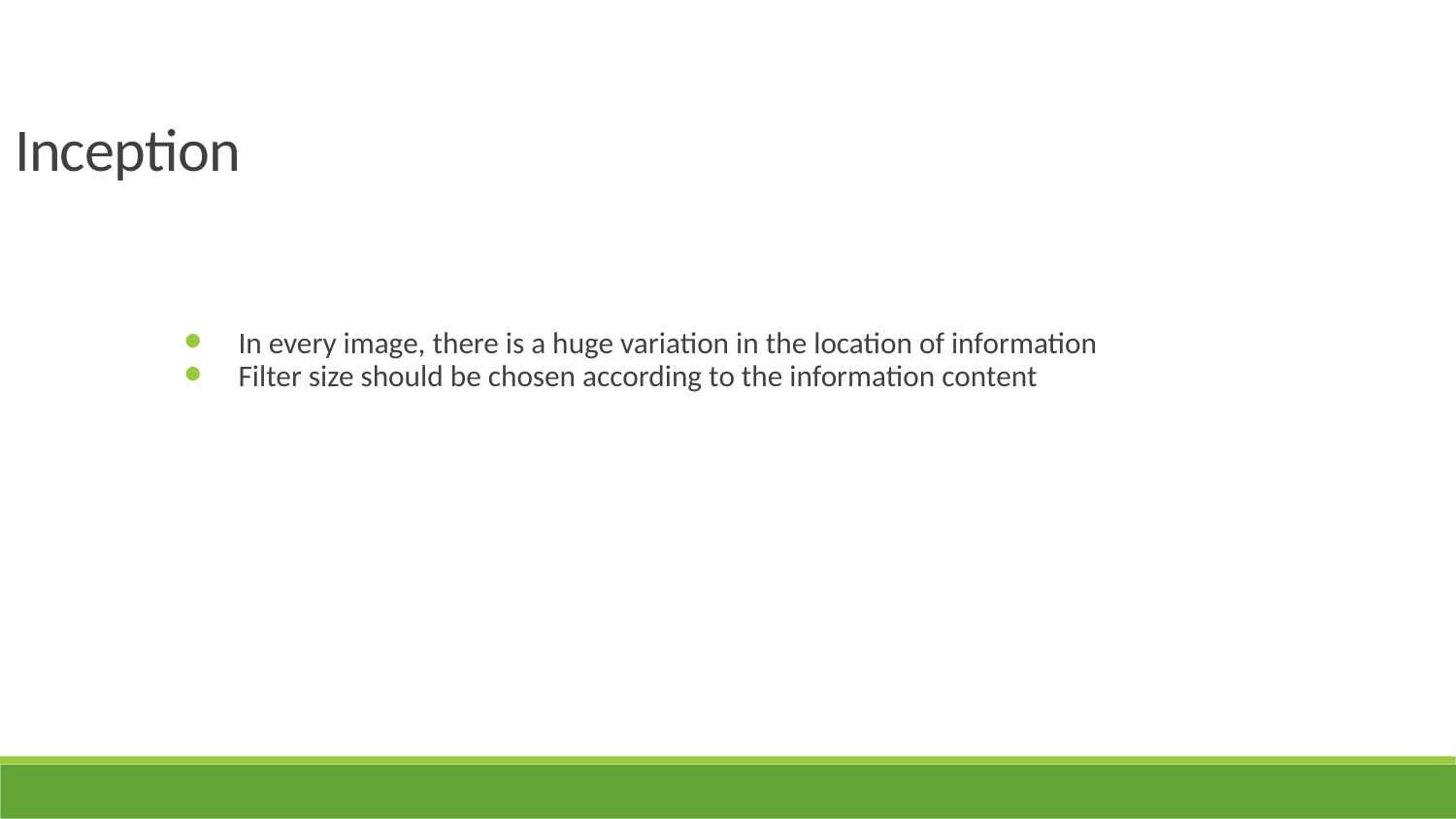

Inception

In every image, there is a huge variation in the location of information
Filter size should be chosen according to the information content